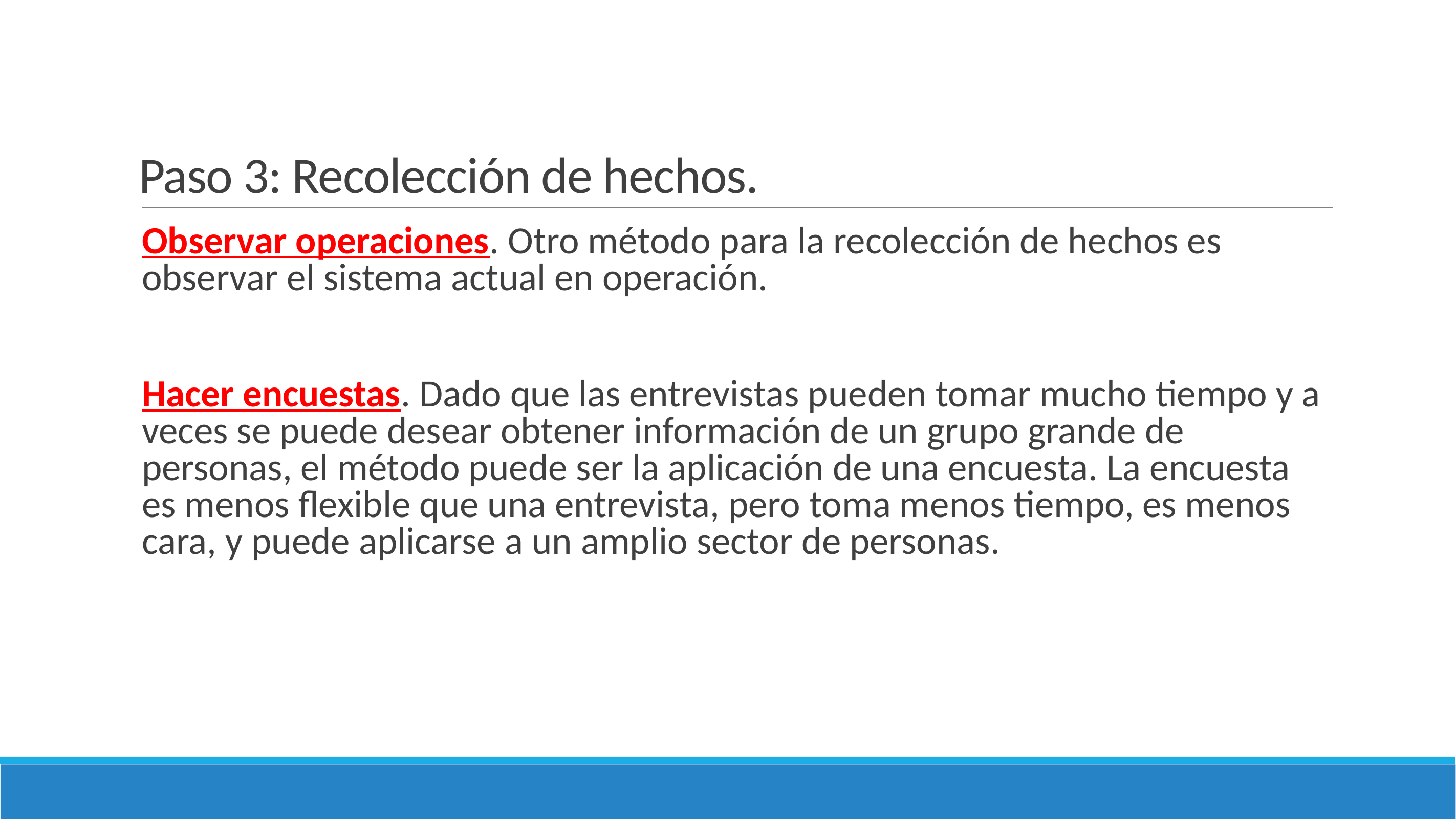

# Paso 3: Recolección de hechos.
Observar operaciones. Otro método para la recolección de hechos es observar el sistema actual en operación.

Hacer encuestas. Dado que las entrevistas pueden tomar mucho tiempo y a veces se puede desear obtener información de un grupo grande de personas, el método puede ser la aplicación de una encuesta. La encuesta es menos flexible que una entrevista, pero toma menos tiempo, es menos cara, y puede aplicarse a un amplio sector de personas.